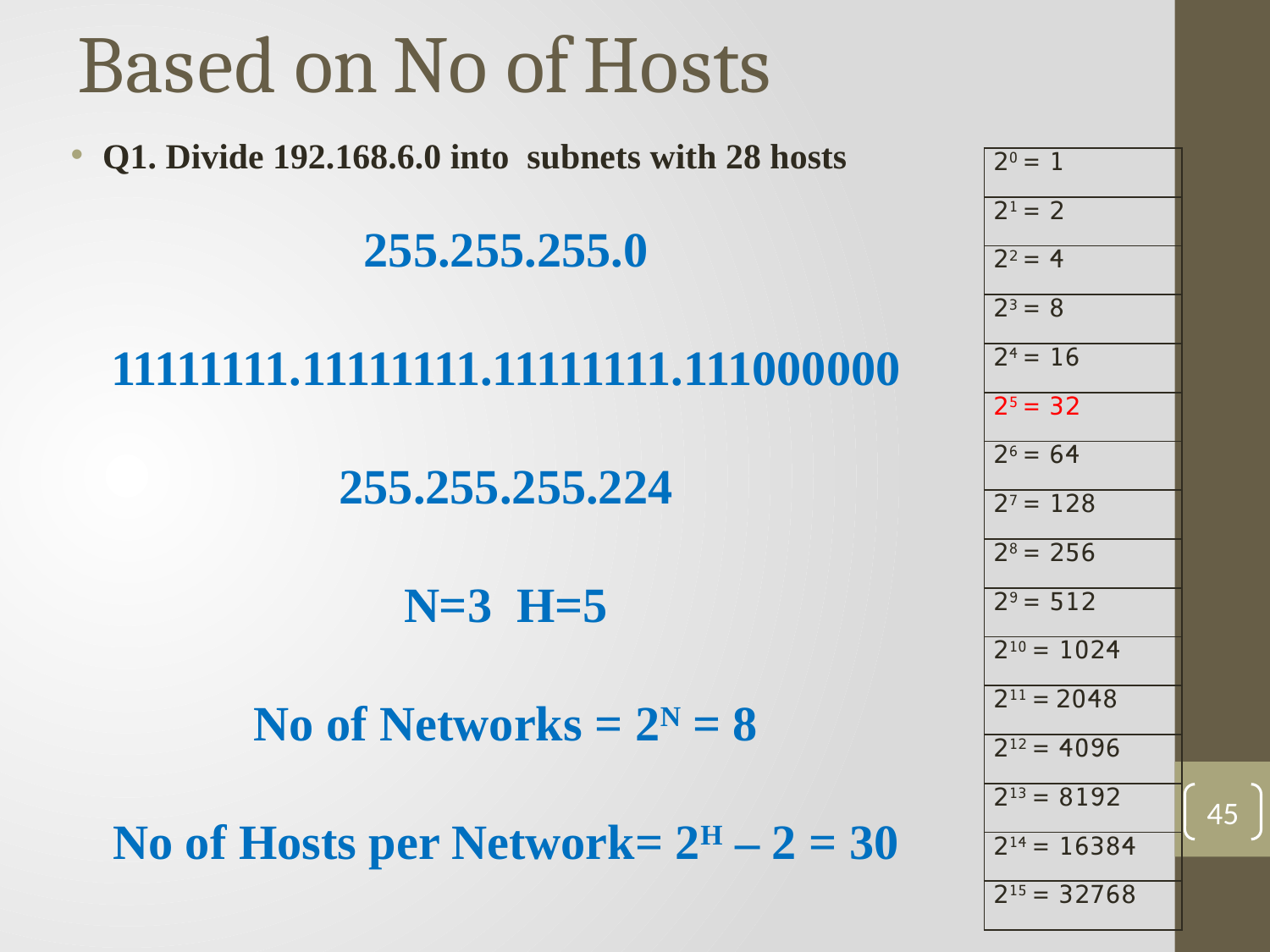

# Based on No of Hosts
Q1. Divide 192.168.6.0 into  subnets with 28 hosts
| 20 = 1 |
| --- |
| 21 = 2 |
| 22 = 4 |
| 23 = 8 |
| 24 = 16 |
| 25 = 32 |
| 26 = 64 |
| 27 = 128 |
| 28 = 256 |
| 29 = 512 |
| 210 = 1024 |
| 211 = 2048 |
| 212 = 4096 |
| 213 = 8192 |
| 214 = 16384 |
| 215 = 32768 |
255.255.255.0

11111111.11111111.11111111.111000000

255.255.255.224

N=3  H=5

No of Networks = 2N = 8

No of Hosts per Network= 2H – 2 = 30
45